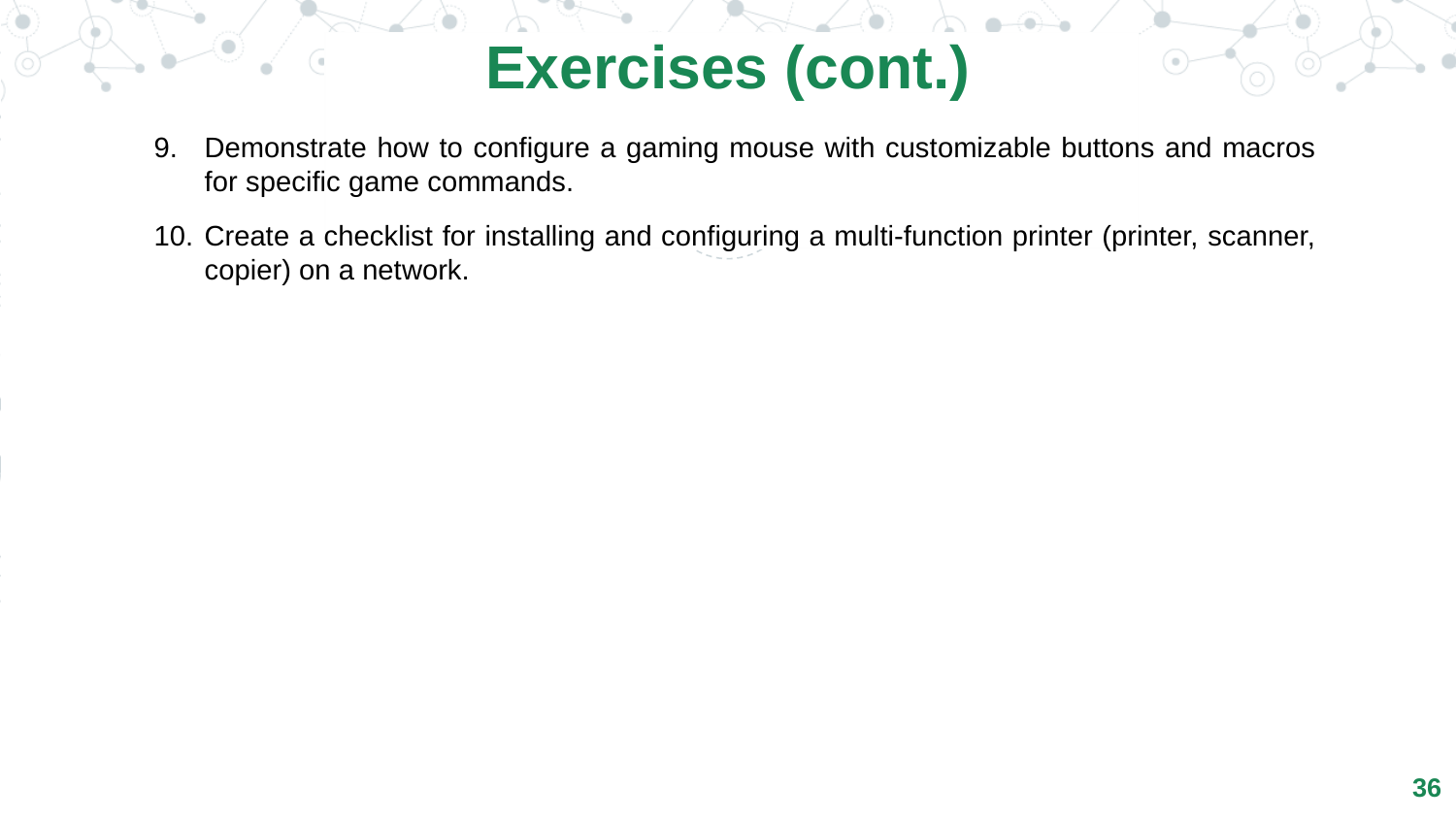

Exercises (cont.)
Demonstrate how to configure a gaming mouse with customizable buttons and macros for specific game commands.
Create a checklist for installing and configuring a multi-function printer (printer, scanner, copier) on a network.

36